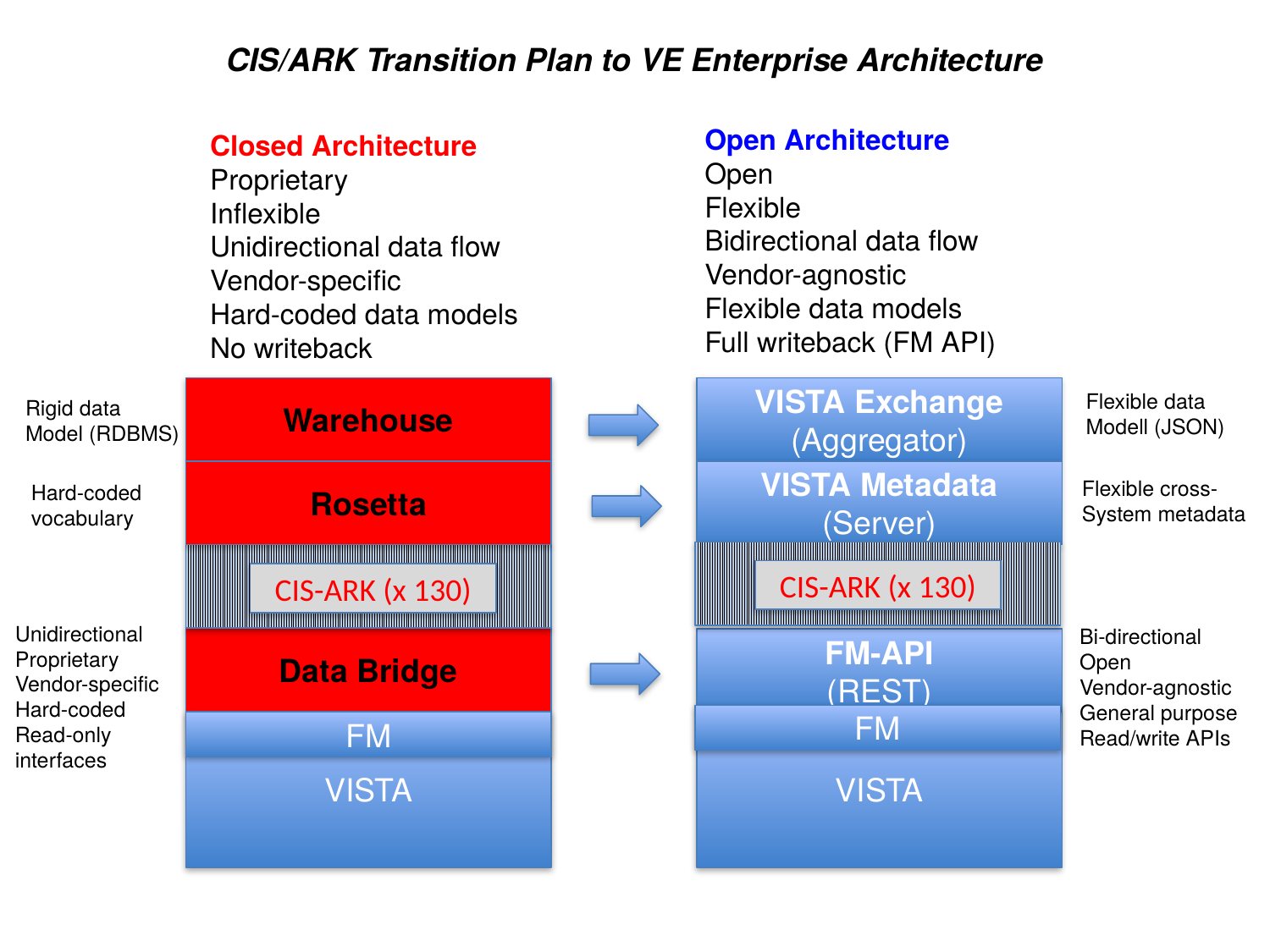

CIS/ARK Transition Plan to VE Enterprise Architecture
Open Architecture
Open
Flexible
Bidirectional data flow
Vendor-agnostic
Flexible data models
Full writeback (FM API)
Closed Architecture
Proprietary
Inflexible
Unidirectional data flow
Vendor-specific
Hard-coded data models
No writeback
Warehouse
VISTA Exchange
(Aggregator)
Flexible data
Modell (JSON)
Rigid data
Model (RDBMS)

Rosetta
VISTA Metadata
(Server)
Flexible cross-
System metadata
Hard-coded
vocabulary

CIS-ARK (x 130)
CIS-ARK (x 130)
Unidirectional
Proprietary
Vendor-specific
Hard-coded
Read-only
interfaces
Bi-directional
Open
Vendor-agnostic
General purpose
Read/write APIs
Data Bridge
FM-API
(REST)

FM
VISTA
VISTA
FM